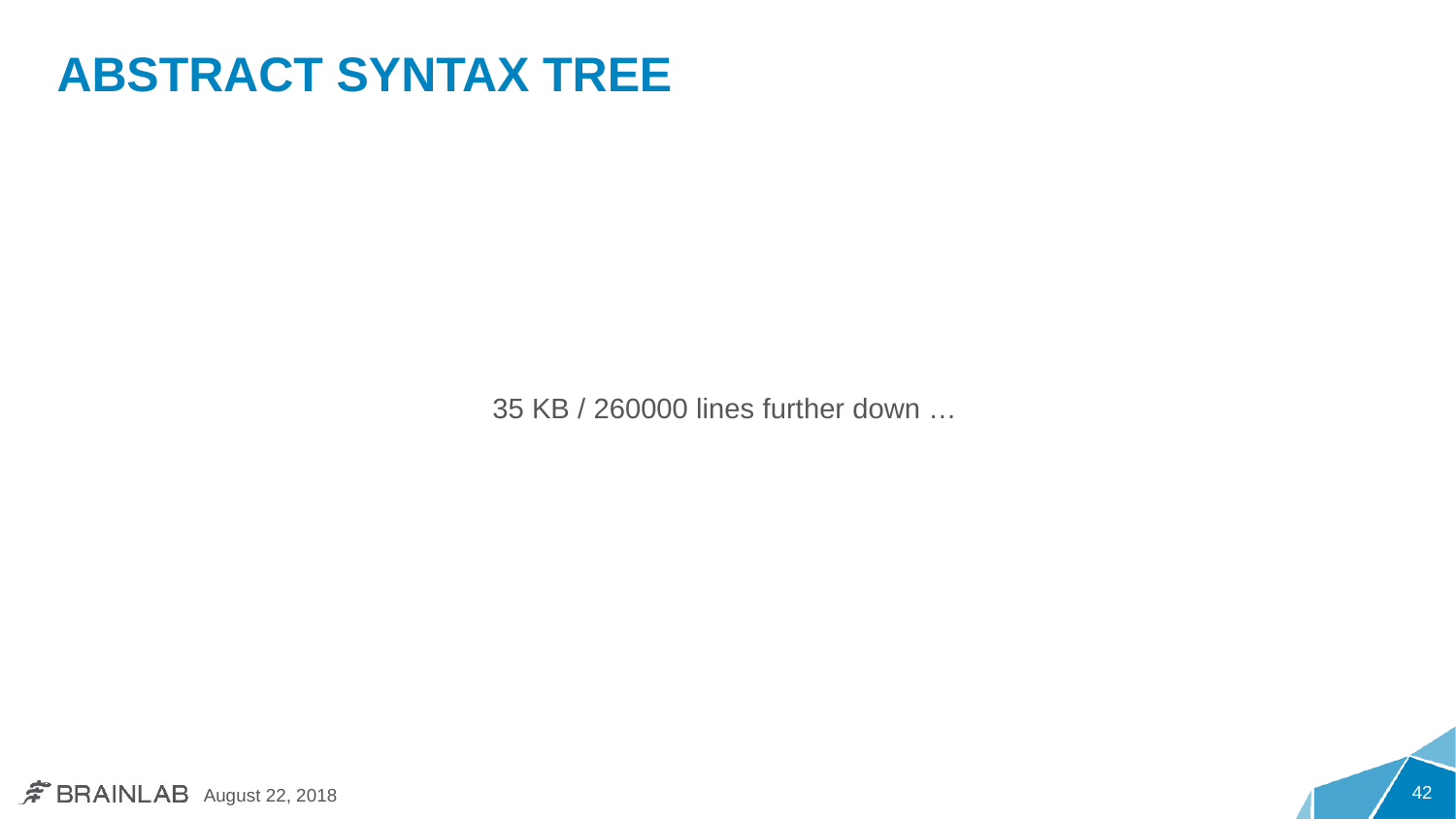

# Abstract Syntax Tree

35 KB / 260000 lines further down …